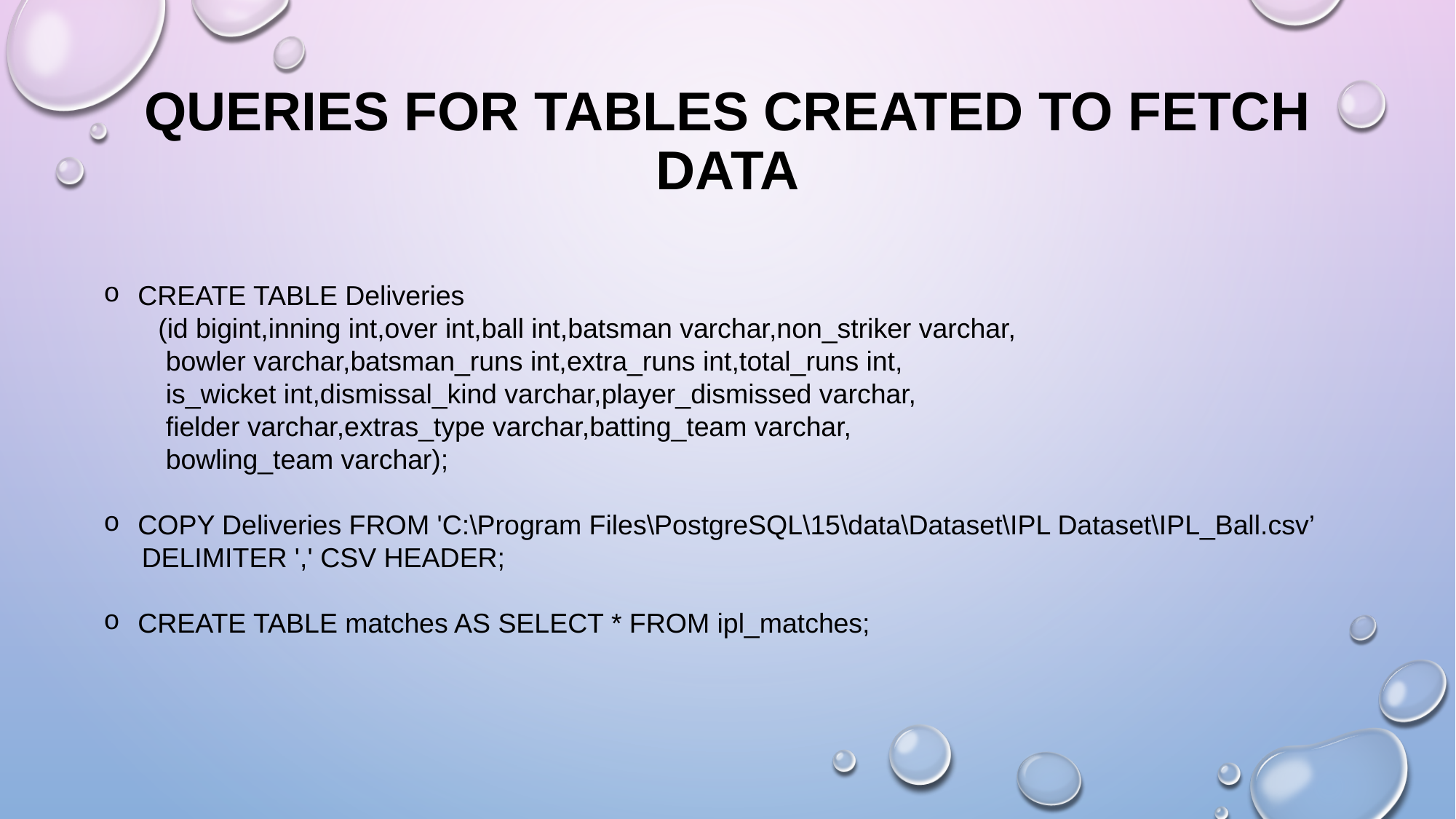

# Queries for tables created to fetch data
CREATE TABLE Deliveries
(id bigint,inning int,over int,ball int,batsman varchar,non_striker varchar,
 bowler varchar,batsman_runs int,extra_runs int,total_runs int,
 is_wicket int,dismissal_kind varchar,player_dismissed varchar,
 fielder varchar,extras_type varchar,batting_team varchar,
 bowling_team varchar);

COPY Deliveries FROM 'C:\Program Files\PostgreSQL\15\data\Dataset\IPL Dataset\IPL_Ball.csv’
     DELIMITER ',' CSV HEADER;

CREATE TABLE matches AS SELECT * FROM ipl_matches;